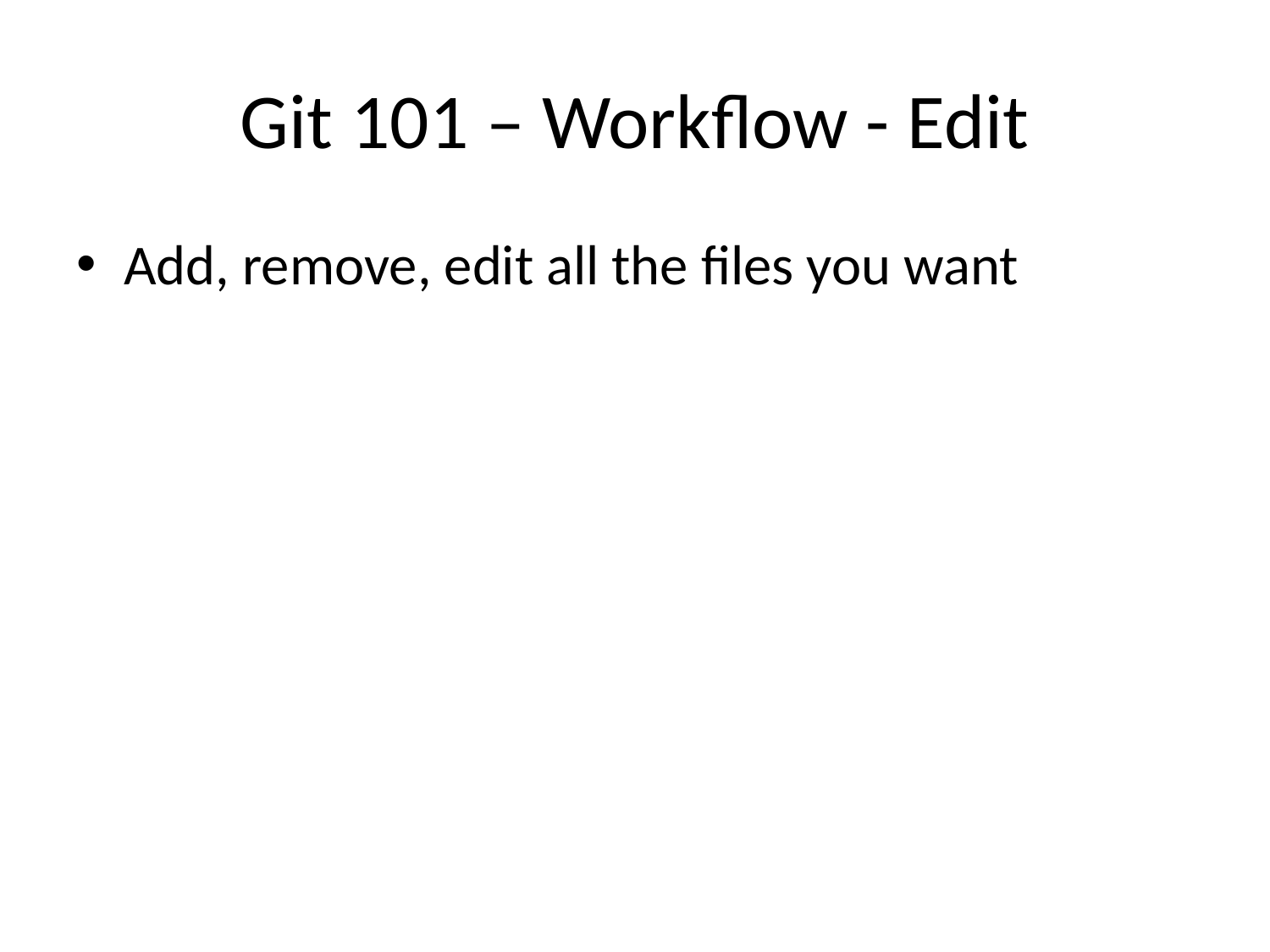

# Git 101 – Workflow - Edit
Add, remove, edit all the files you want